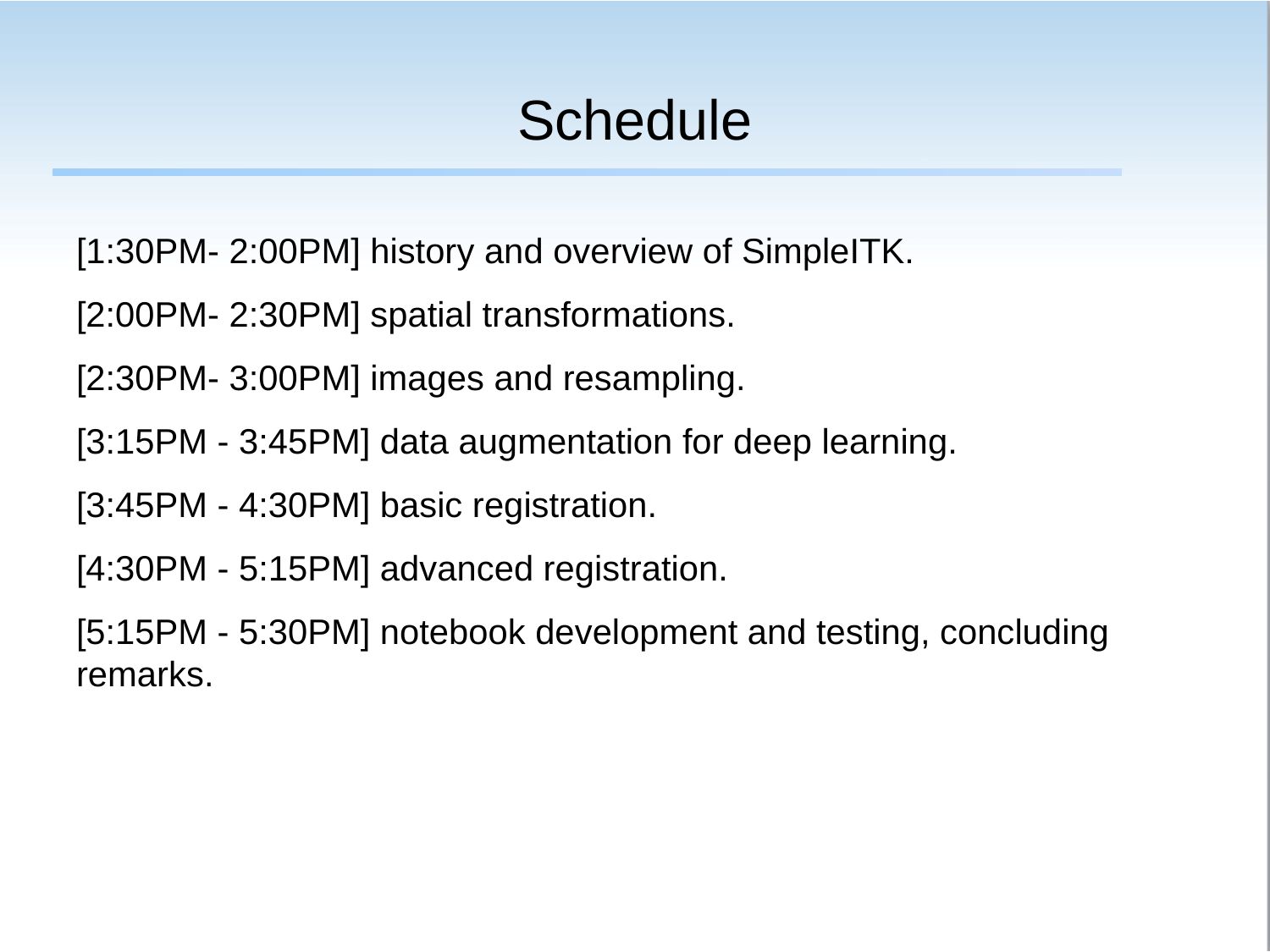

# Schedule
[1:30PM- 2:00PM] history and overview of SimpleITK.

[2:00PM- 2:30PM] spatial transformations.

[2:30PM- 3:00PM] images and resampling.

[3:15PM - 3:45PM] data augmentation for deep learning.

[3:45PM - 4:30PM] basic registration.

[4:30PM - 5:15PM] advanced registration.

[5:15PM - 5:30PM] notebook development and testing, concluding remarks.